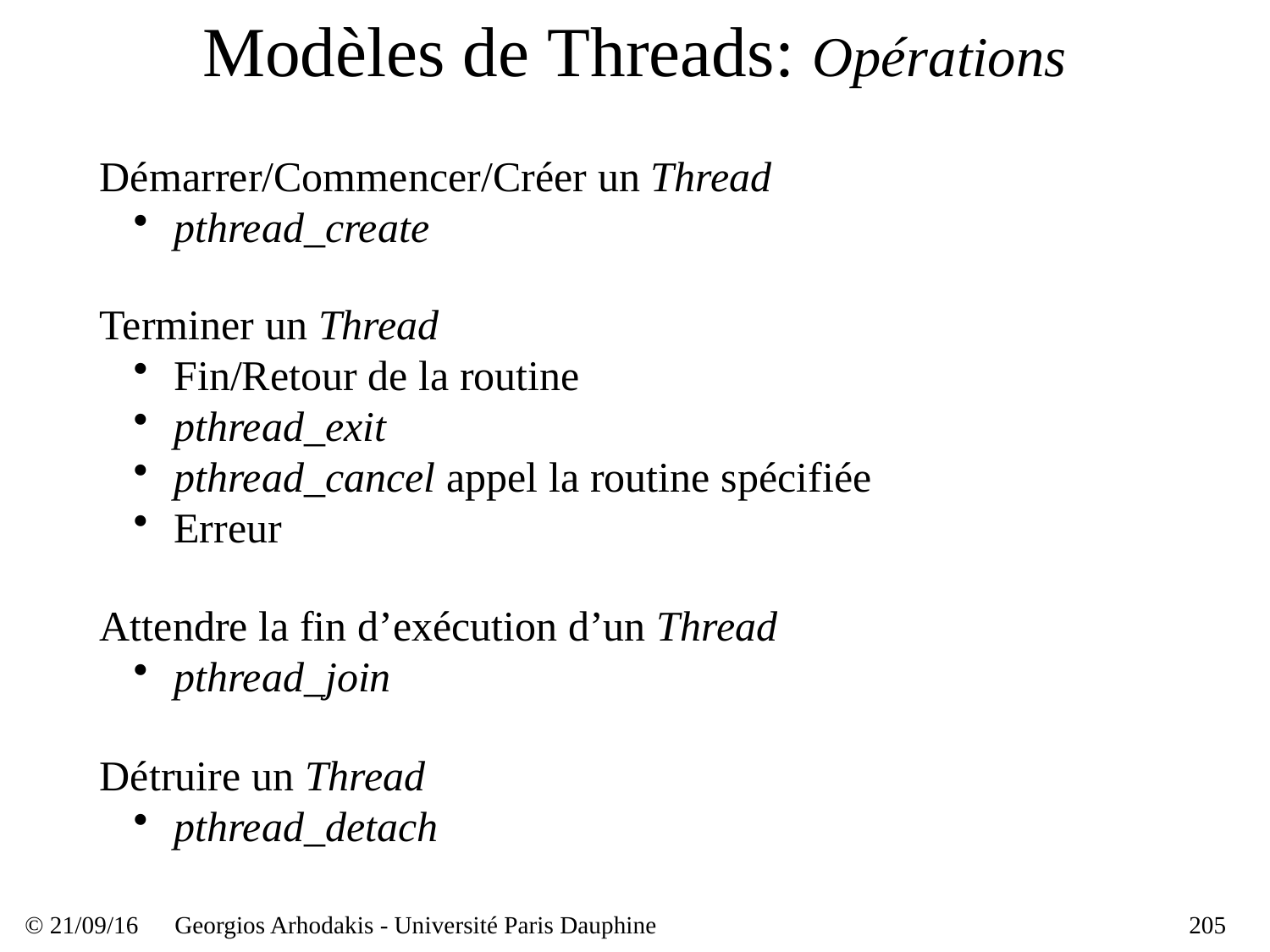

# Modèles de Threads: Opérations
Démarrer/Commencer/Créer un Thread
 pthread_create
Terminer un Thread
 Fin/Retour de la routine
 pthread_exit
 pthread_cancel appel la routine spécifiée
 Erreur
Attendre la fin d’exécution d’un Thread
 pthread_join
Détruire un Thread
 pthread_detach
© 21/09/16
Georgios Arhodakis - Université Paris Dauphine
205